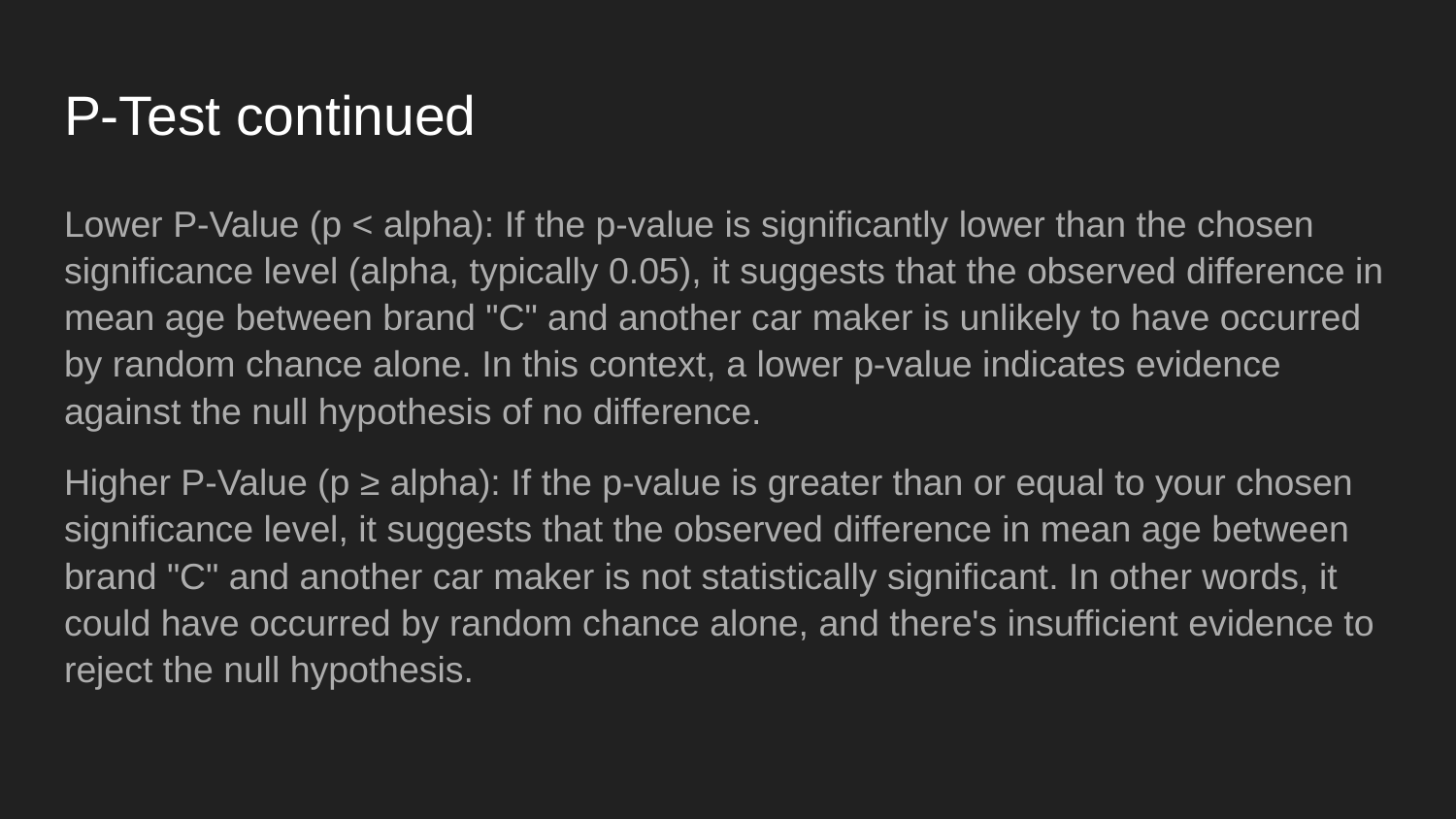

# P-Test continued
Lower P-Value (p < alpha): If the p-value is significantly lower than the chosen significance level (alpha, typically 0.05), it suggests that the observed difference in mean age between brand "C" and another car maker is unlikely to have occurred by random chance alone. In this context, a lower p-value indicates evidence against the null hypothesis of no difference.
Higher P-Value (p ≥ alpha): If the p-value is greater than or equal to your chosen significance level, it suggests that the observed difference in mean age between brand "C" and another car maker is not statistically significant. In other words, it could have occurred by random chance alone, and there's insufficient evidence to reject the null hypothesis.